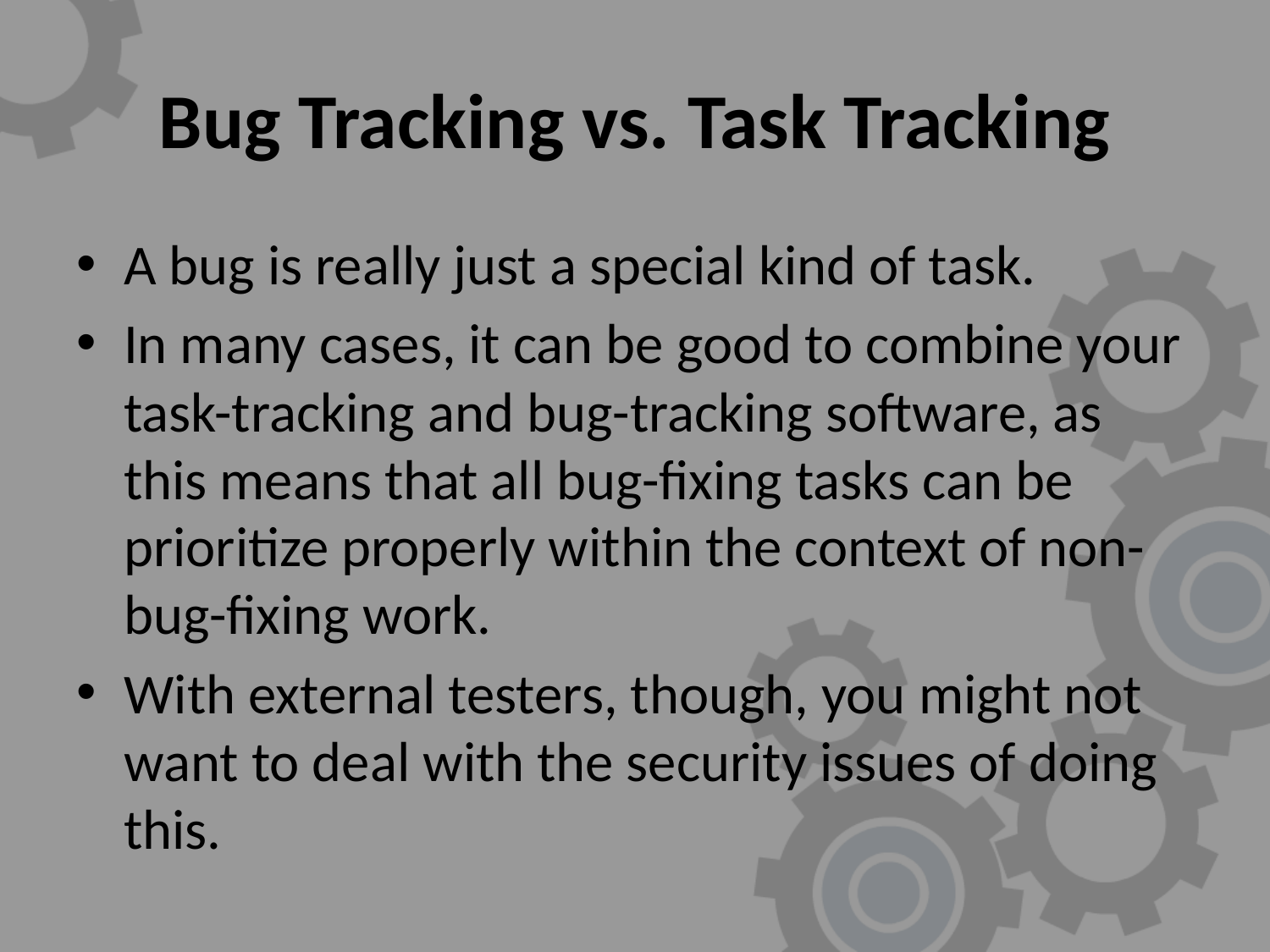

# Bug Tracking vs. Task Tracking
A bug is really just a special kind of task.
In many cases, it can be good to combine your task-tracking and bug-tracking software, as this means that all bug-fixing tasks can be prioritize properly within the context of non-bug-fixing work.
With external testers, though, you might not want to deal with the security issues of doing this.